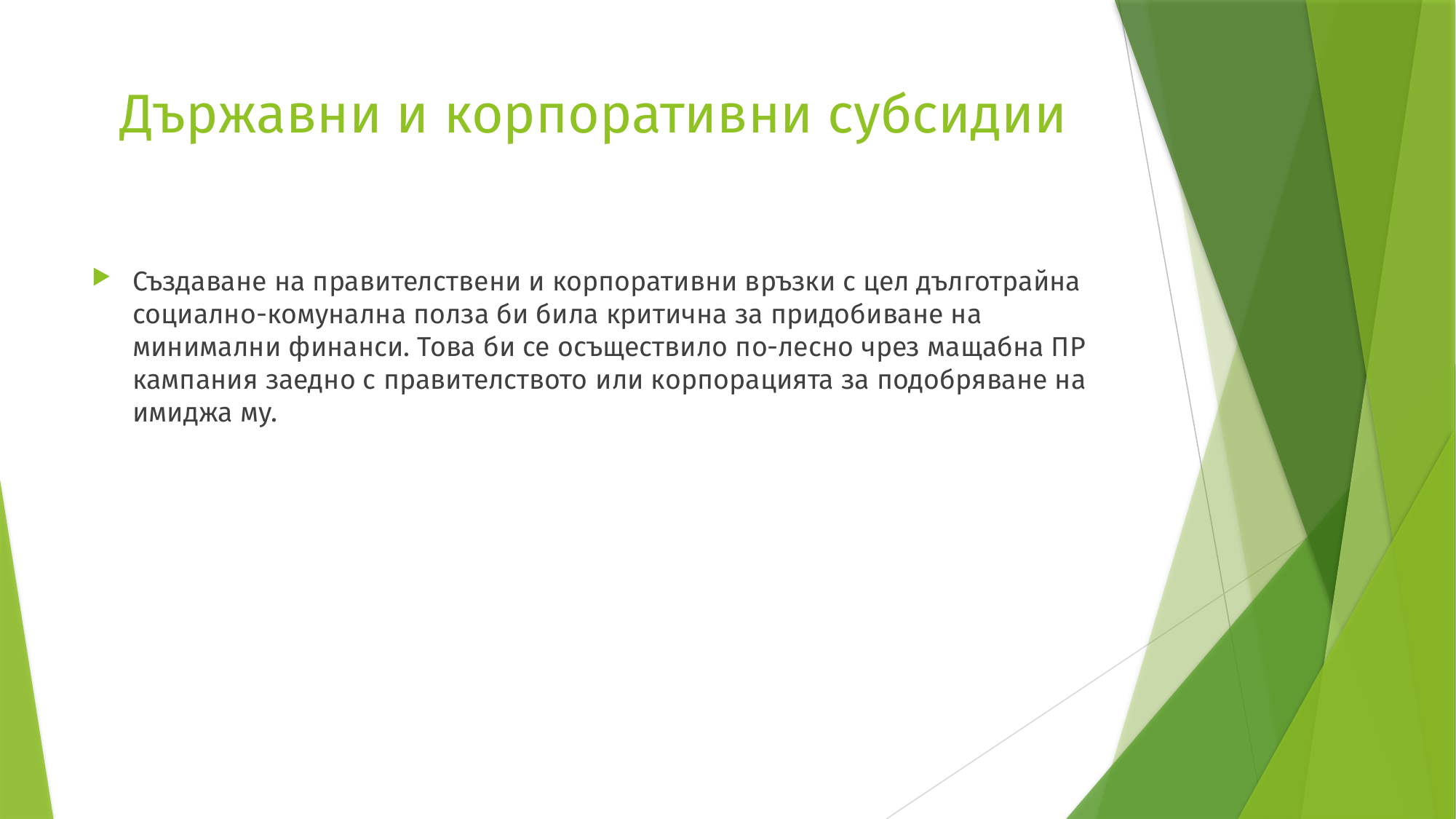

# Държавни и корпоративни субсидии
Създаване на правителствени и корпоративни връзки с цел дълготрайна социално-комунална полза би била критична за придобиване на минимални финанси. Това би се осъществило по-лесно чрез мащабна ПР кампания заедно с правителството или корпорацията за подобряване на имиджа му.